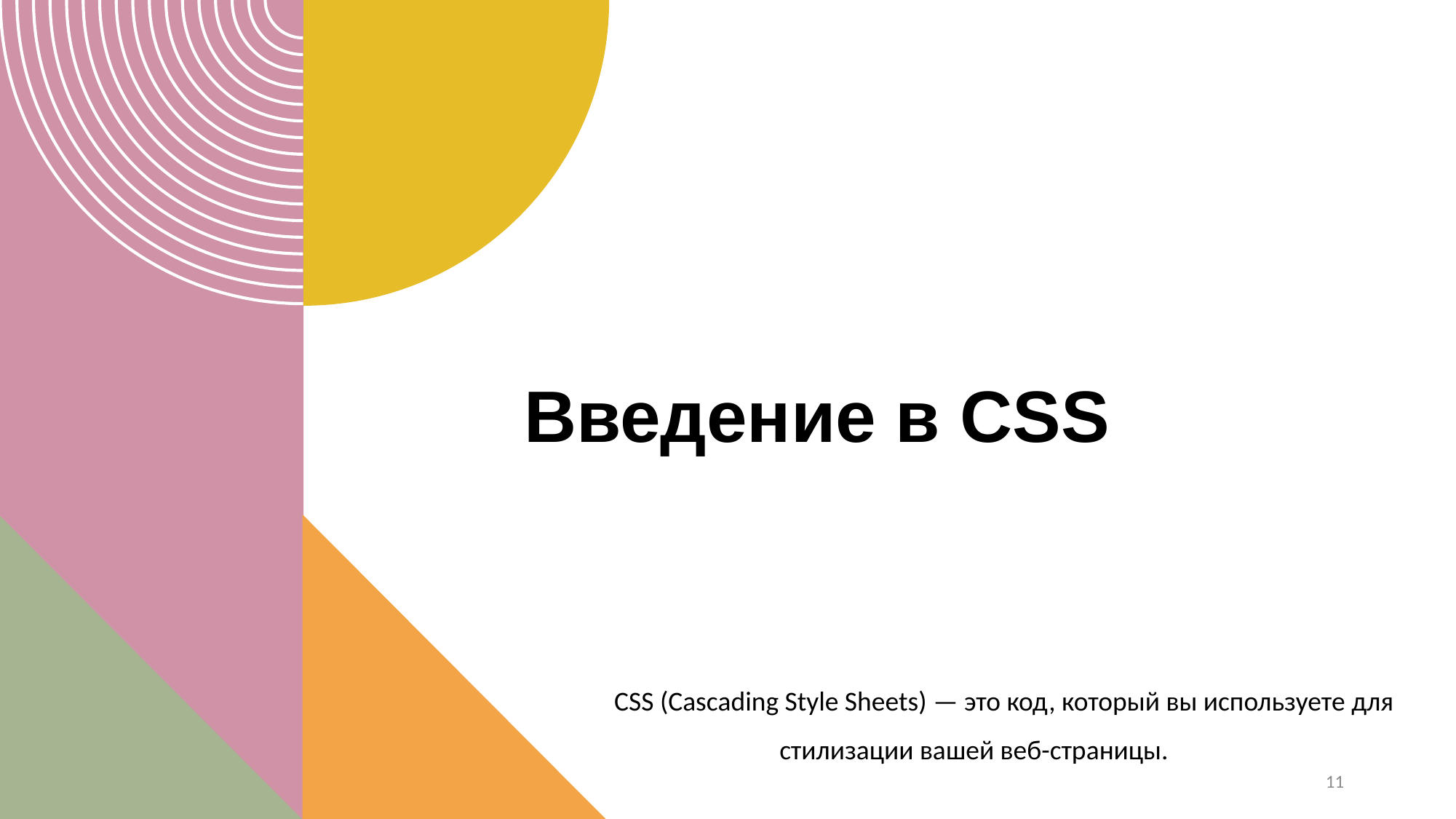

# Введение в CSS
CSS (Cascading Style Sheets) — это код, который вы используете для стилизации вашей веб-страницы.
11